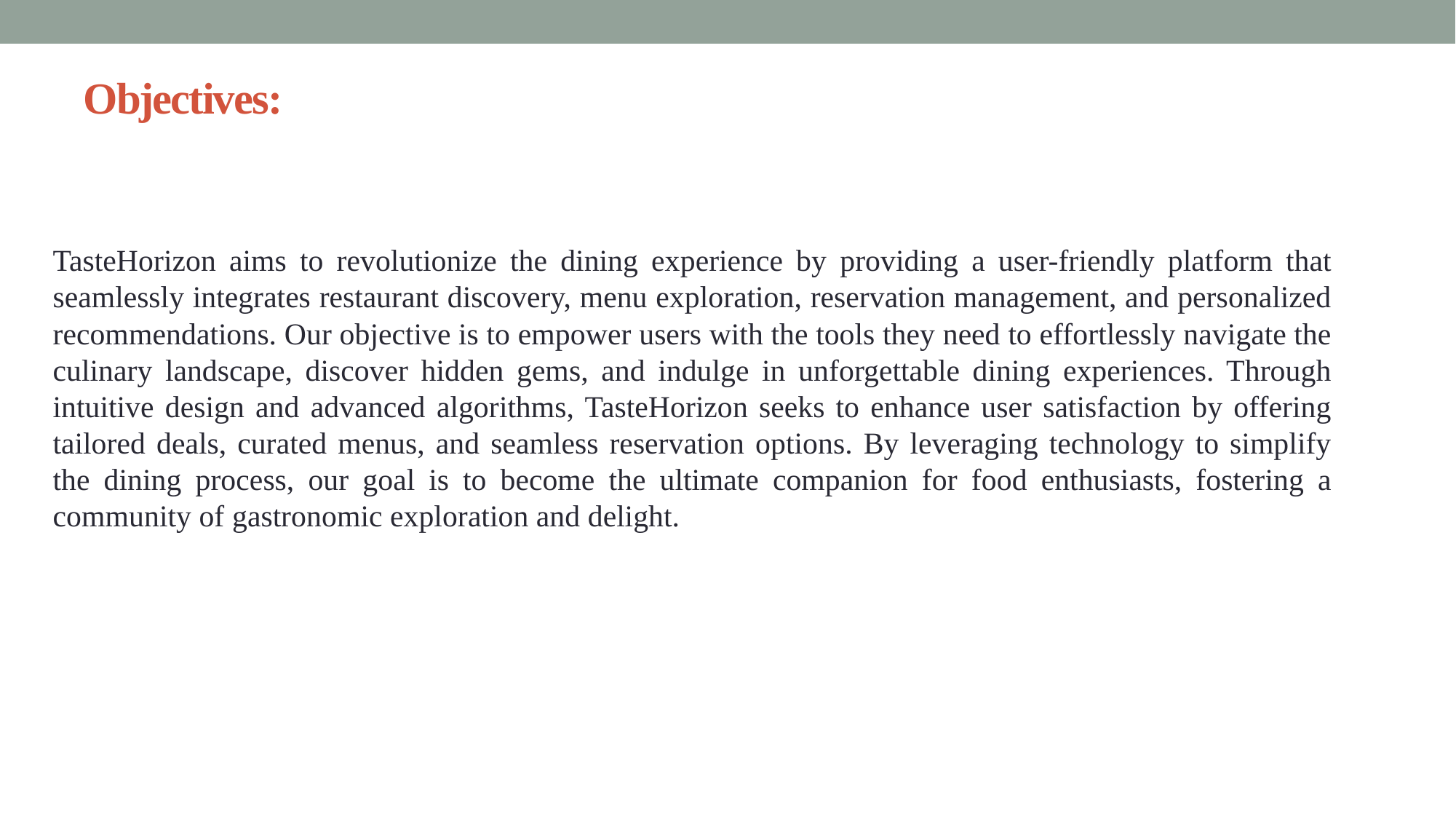

# Objectives:
TasteHorizon aims to revolutionize the dining experience by providing a user-friendly platform that seamlessly integrates restaurant discovery, menu exploration, reservation management, and personalized recommendations. Our objective is to empower users with the tools they need to effortlessly navigate the culinary landscape, discover hidden gems, and indulge in unforgettable dining experiences. Through intuitive design and advanced algorithms, TasteHorizon seeks to enhance user satisfaction by offering tailored deals, curated menus, and seamless reservation options. By leveraging technology to simplify the dining process, our goal is to become the ultimate companion for food enthusiasts, fostering a community of gastronomic exploration and delight.